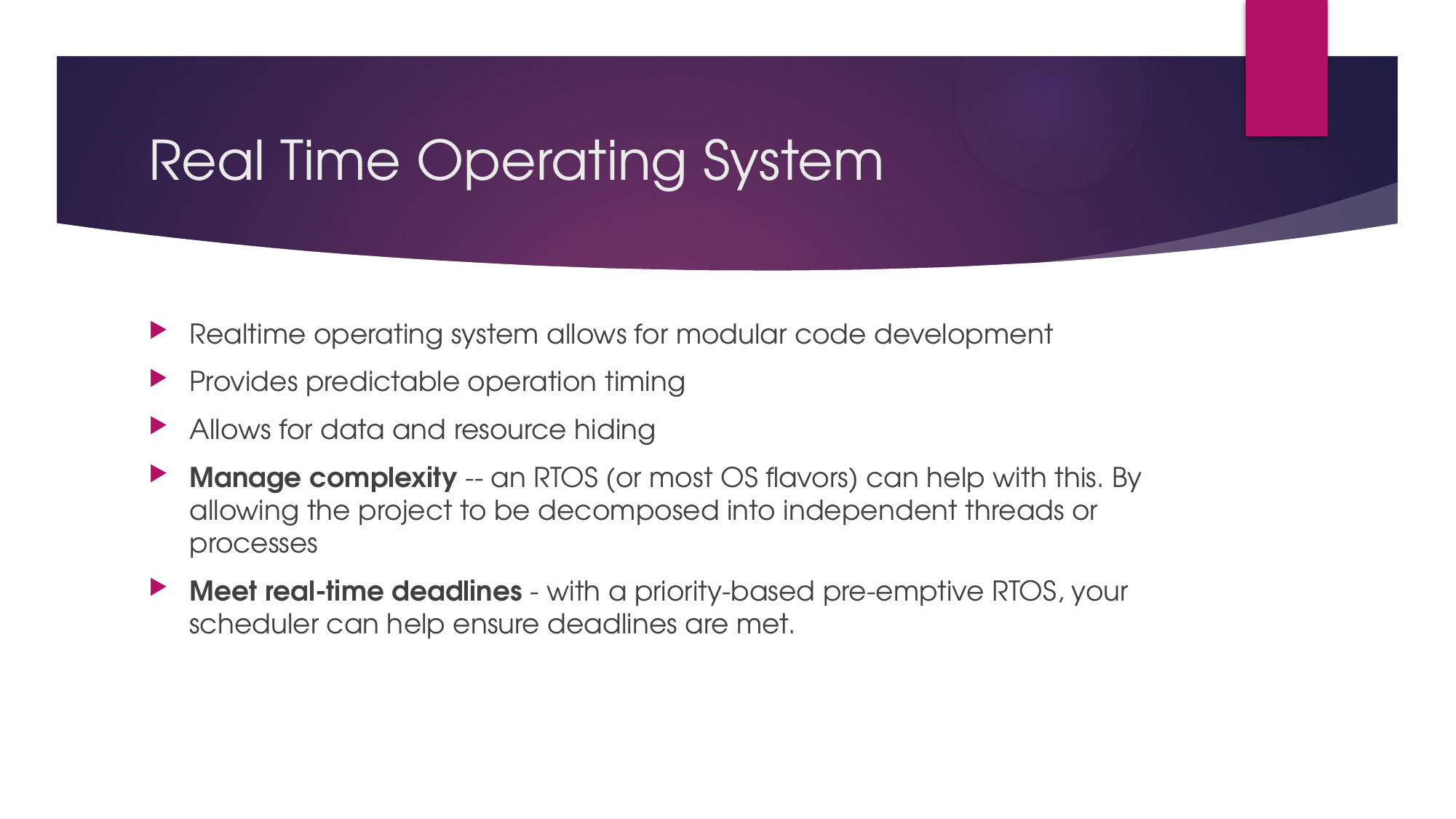

# Real Time Operating System
Realtime operating system allows for modular code development
Provides predictable operation timing
Allows for data and resource hiding
Manage complexity -- an RTOS (or most OS flavors) can help with this. By allowing the project to be decomposed into independent threads or processes
Meet real-time deadlines - with a priority-based pre-emptive RTOS, your scheduler can help ensure deadlines are met.